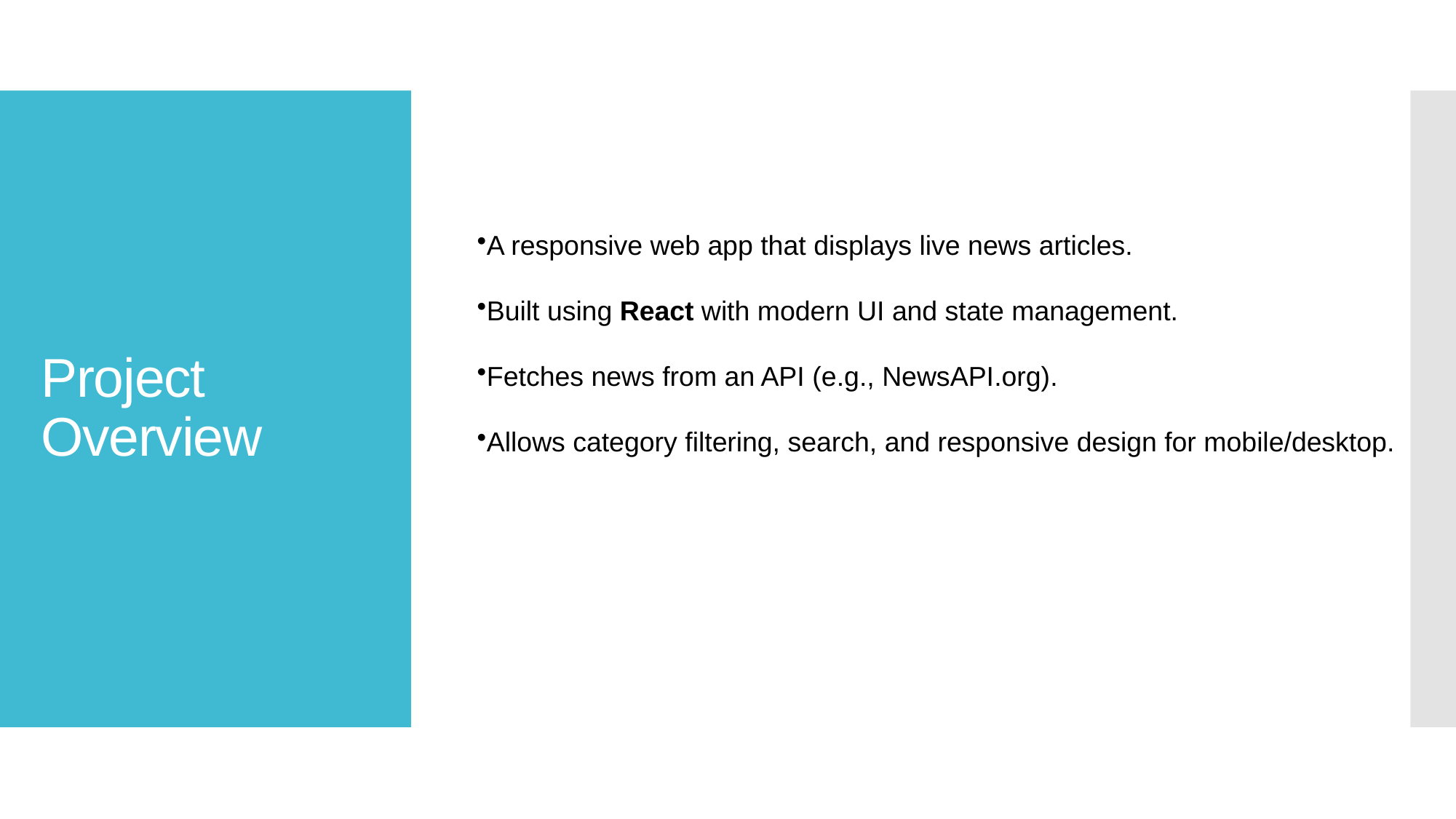

# Project Overview
A responsive web app that displays live news articles.
Built using React with modern UI and state management.
Fetches news from an API (e.g., NewsAPI.org).
Allows category filtering, search, and responsive design for mobile/desktop.